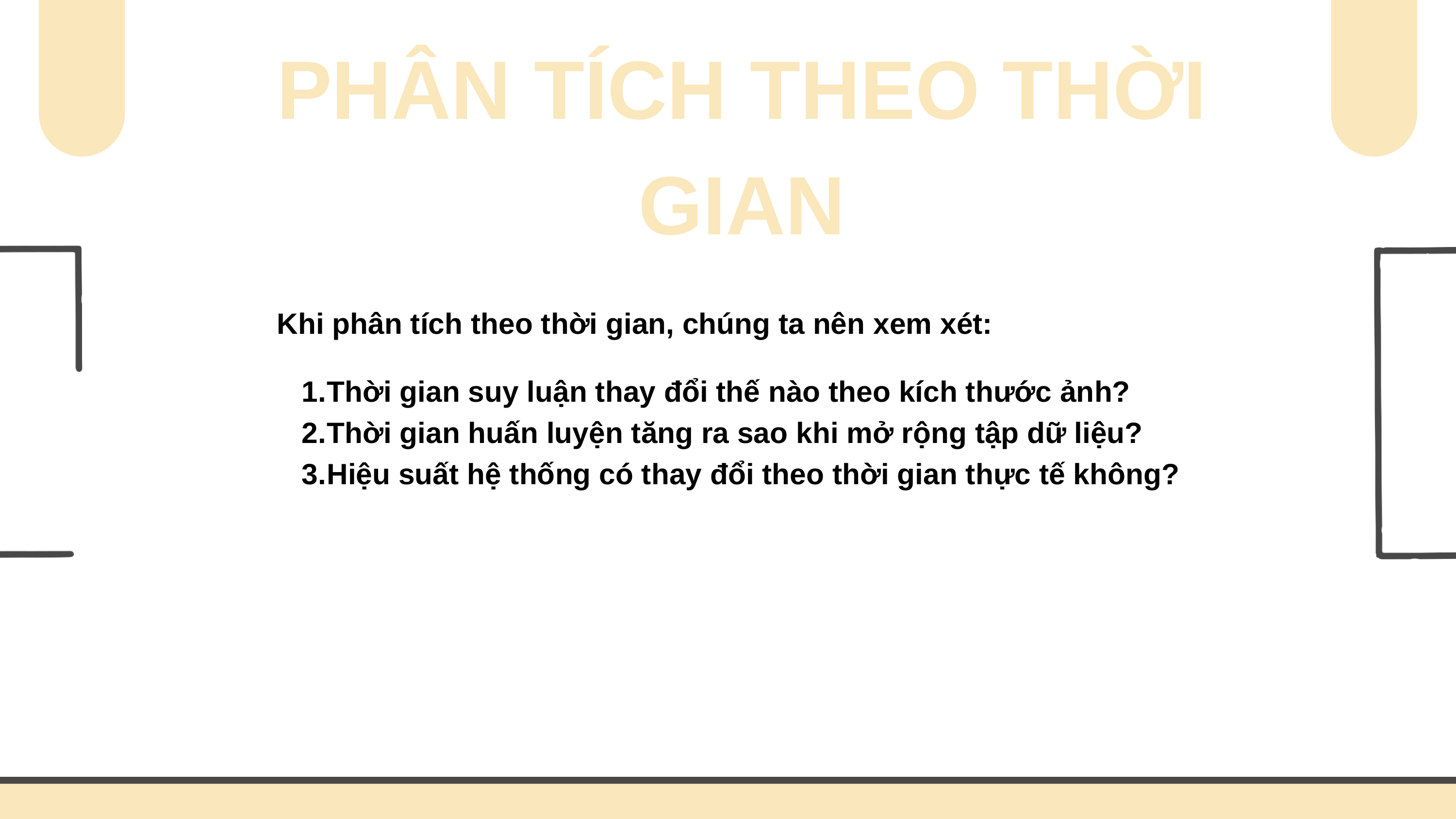

PHÂN TÍCH THEO THỜI GIAN

Khi phân tích theo thời gian, chúng ta nên xem xét:
Thời gian suy luận thay đổi thế nào theo kích thước ảnh?
Thời gian huấn luyện tăng ra sao khi mở rộng tập dữ liệu?
Hiệu suất hệ thống có thay đổi theo thời gian thực tế không?